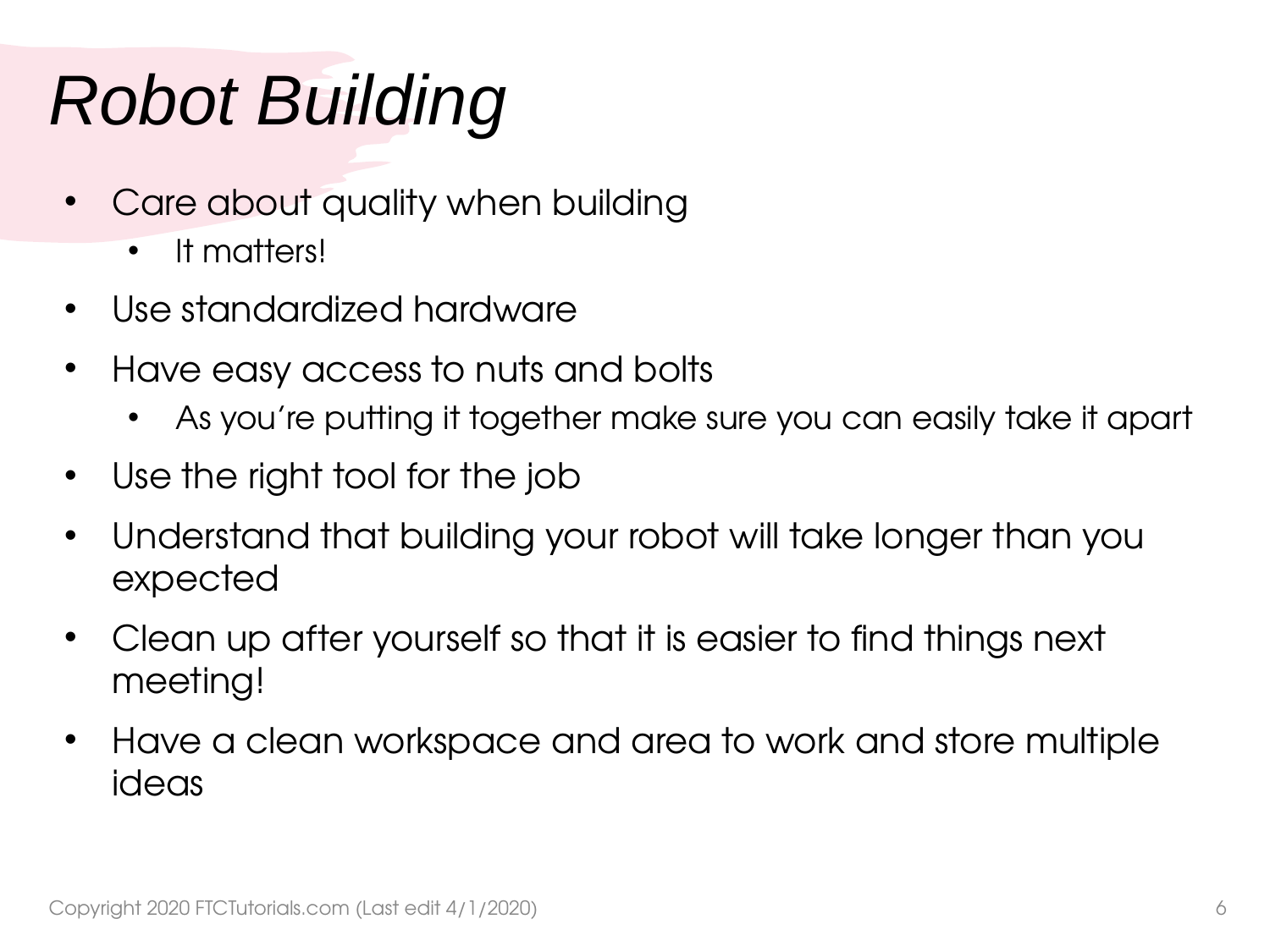

# Robot Building
Care about quality when building
It matters!
Use standardized hardware
Have easy access to nuts and bolts
As you’re putting it together make sure you can easily take it apart
Use the right tool for the job
Understand that building your robot will take longer than you expected
Clean up after yourself so that it is easier to find things next meeting!
Have a clean workspace and area to work and store multiple ideas

Copyright 2020 FTCTutorials.com (Last edit 4/1/2020)
6